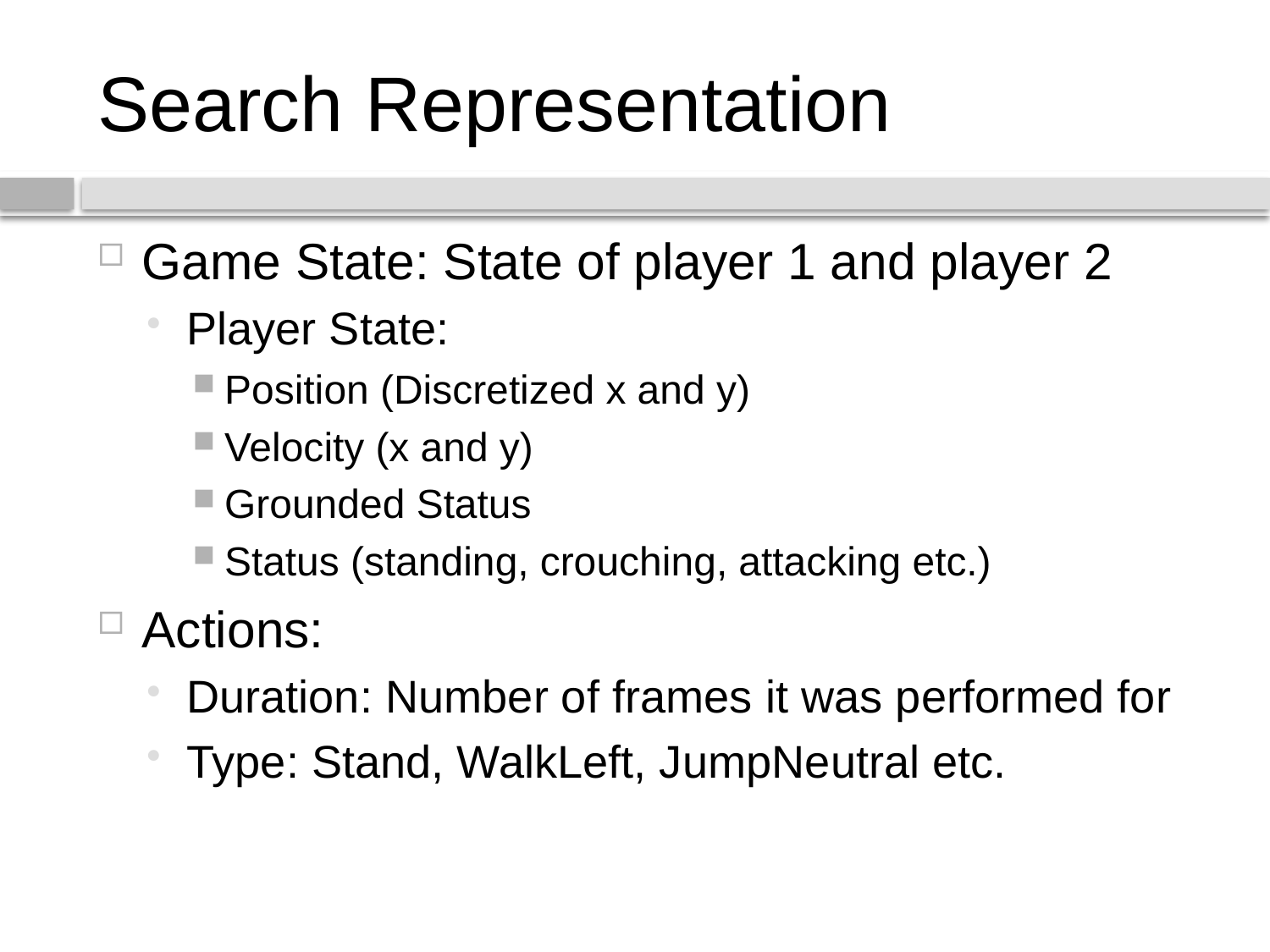

# Search Representation
Game State: State of player 1 and player 2
Player State:
Position (Discretized x and y)
Velocity (x and y)
Grounded Status
Status (standing, crouching, attacking etc.)
Actions:
Duration: Number of frames it was performed for
Type: Stand, WalkLeft, JumpNeutral etc.